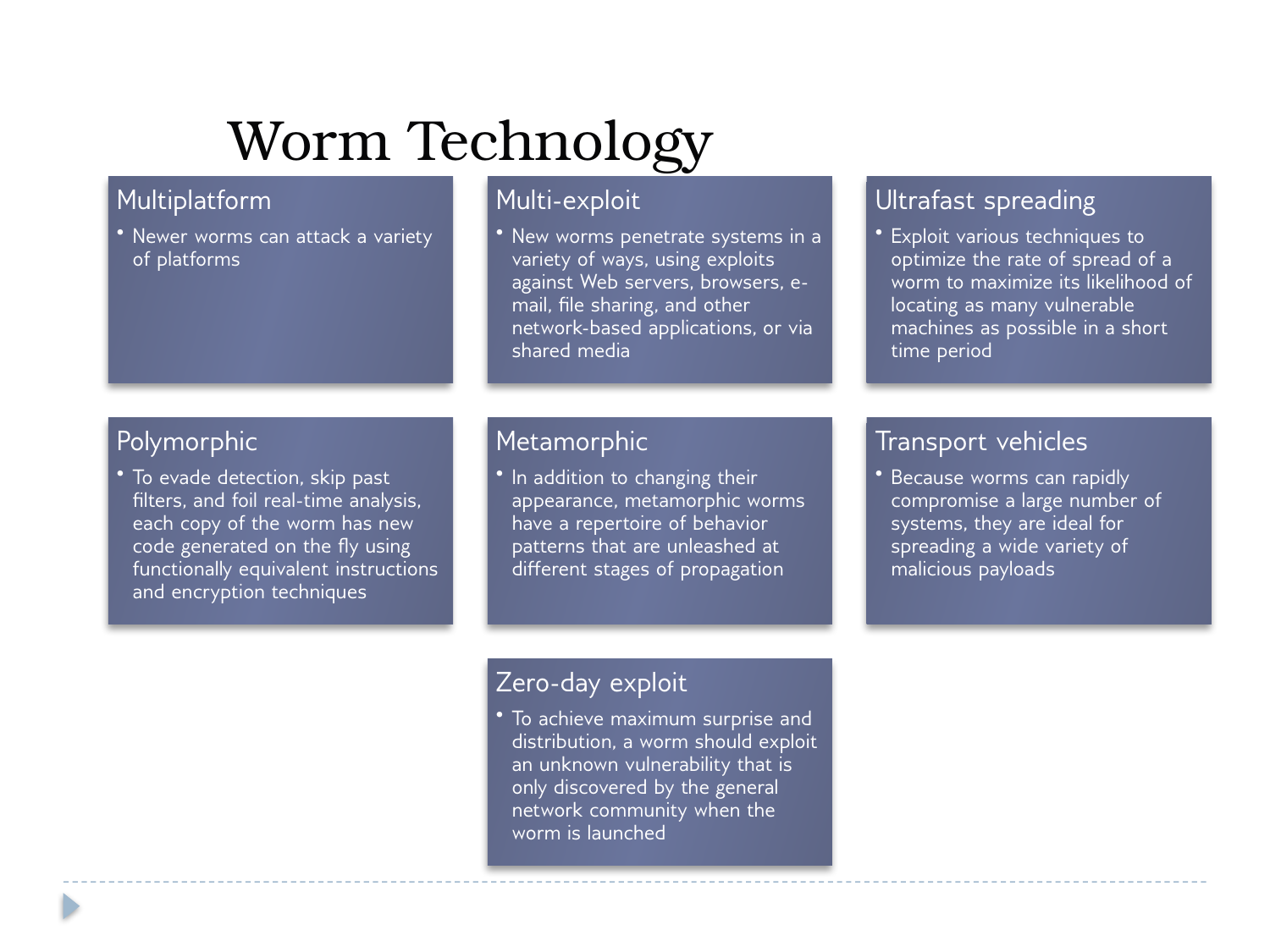

Worm Technology
Multiplatform
Newer worms can attack a variety of platforms
Multi-exploit
New worms penetrate systems in a variety of ways, using exploits against Web servers, browsers, e-mail, file sharing, and other network-based applications, or via shared media
Ultrafast spreading
Exploit various techniques to optimize the rate of spread of a worm to maximize its likelihood of locating as many vulnerable machines as possible in a short time period
Polymorphic
To evade detection, skip past filters, and foil real-time analysis, each copy of the worm has new code generated on the fly using functionally equivalent instructions and encryption techniques
Metamorphic
In addition to changing their appearance, metamorphic worms have a repertoire of behavior patterns that are unleashed at different stages of propagation
Transport vehicles
Because worms can rapidly compromise a large number of systems, they are ideal for spreading a wide variety of malicious payloads
Zero-day exploit
To achieve maximum surprise and distribution, a worm should exploit an unknown vulnerability that is only discovered by the general network community when the worm is launched